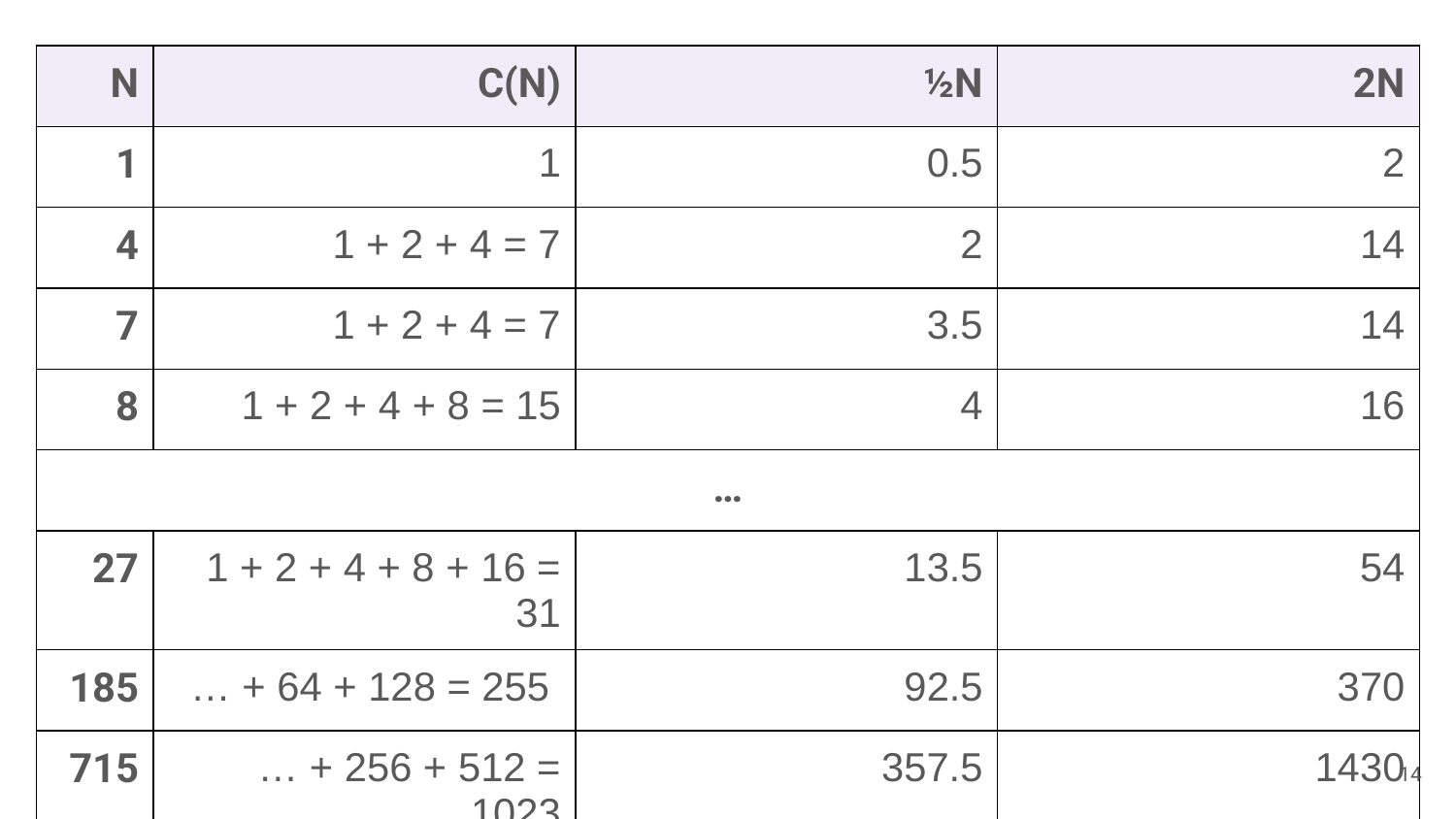

| N | C(N) | ½N | 2N |
| --- | --- | --- | --- |
| 1 | 1 | 0.5 | 2 |
| 4 | 1 + 2 + 4 = 7 | 2 | 14 |
| 7 | 1 + 2 + 4 = 7 | 3.5 | 14 |
| 8 | 1 + 2 + 4 + 8 = 15 | 4 | 16 |
| … |  |  |  |
| 27 | 1 + 2 + 4 + 8 + 16 = 31 | 13.5 | 54 |
| 185 | … + 64 + 128 = 255 | 92.5 | 370 |
| 715 | … + 256 + 512 = 1023 | 357.5 | 1430 |
14